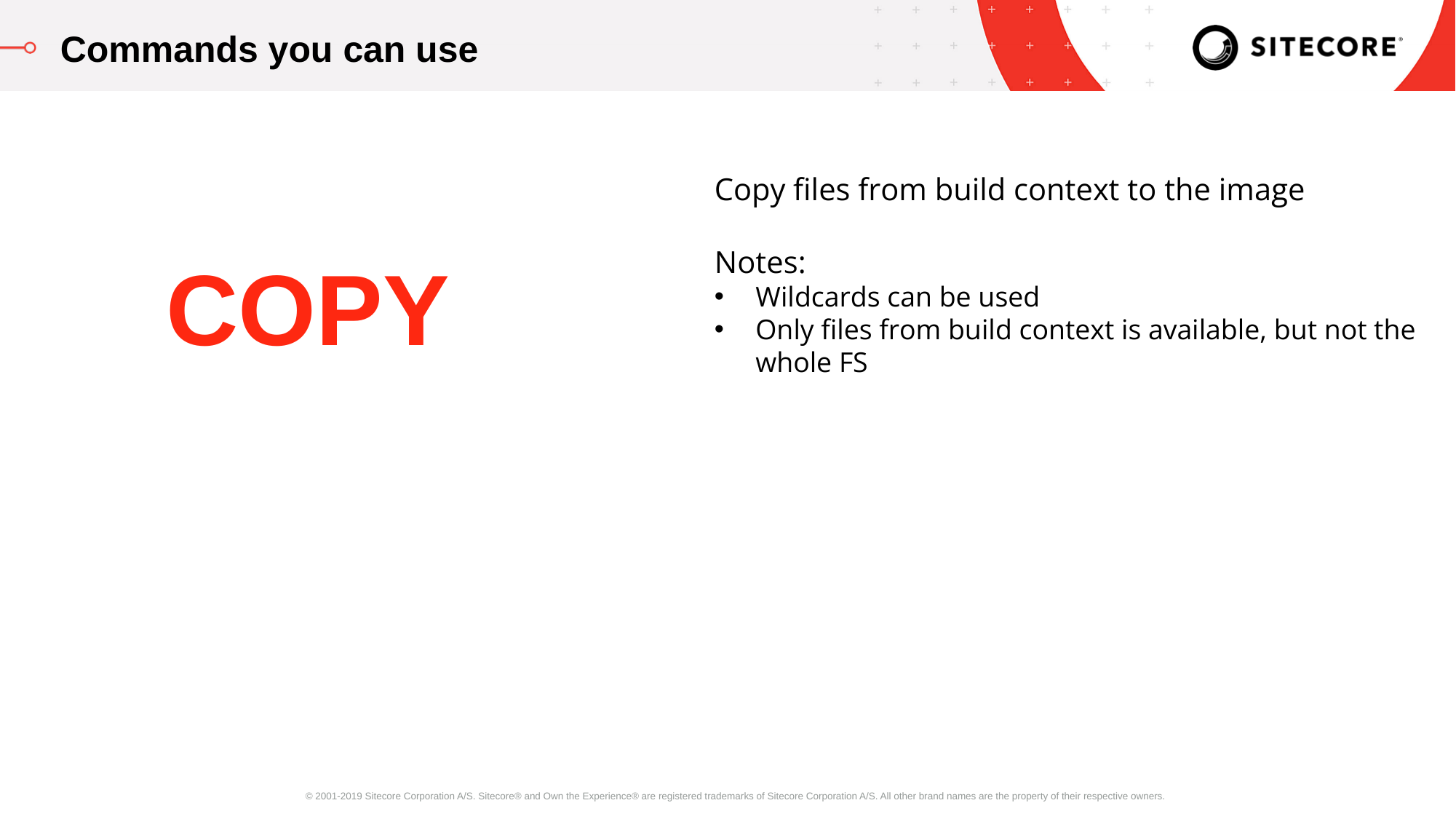

Commands you can use
Copy files from build context to the image

Notes:
Wildcards can be used
Only files from build context is available, but not the whole FS
COPY